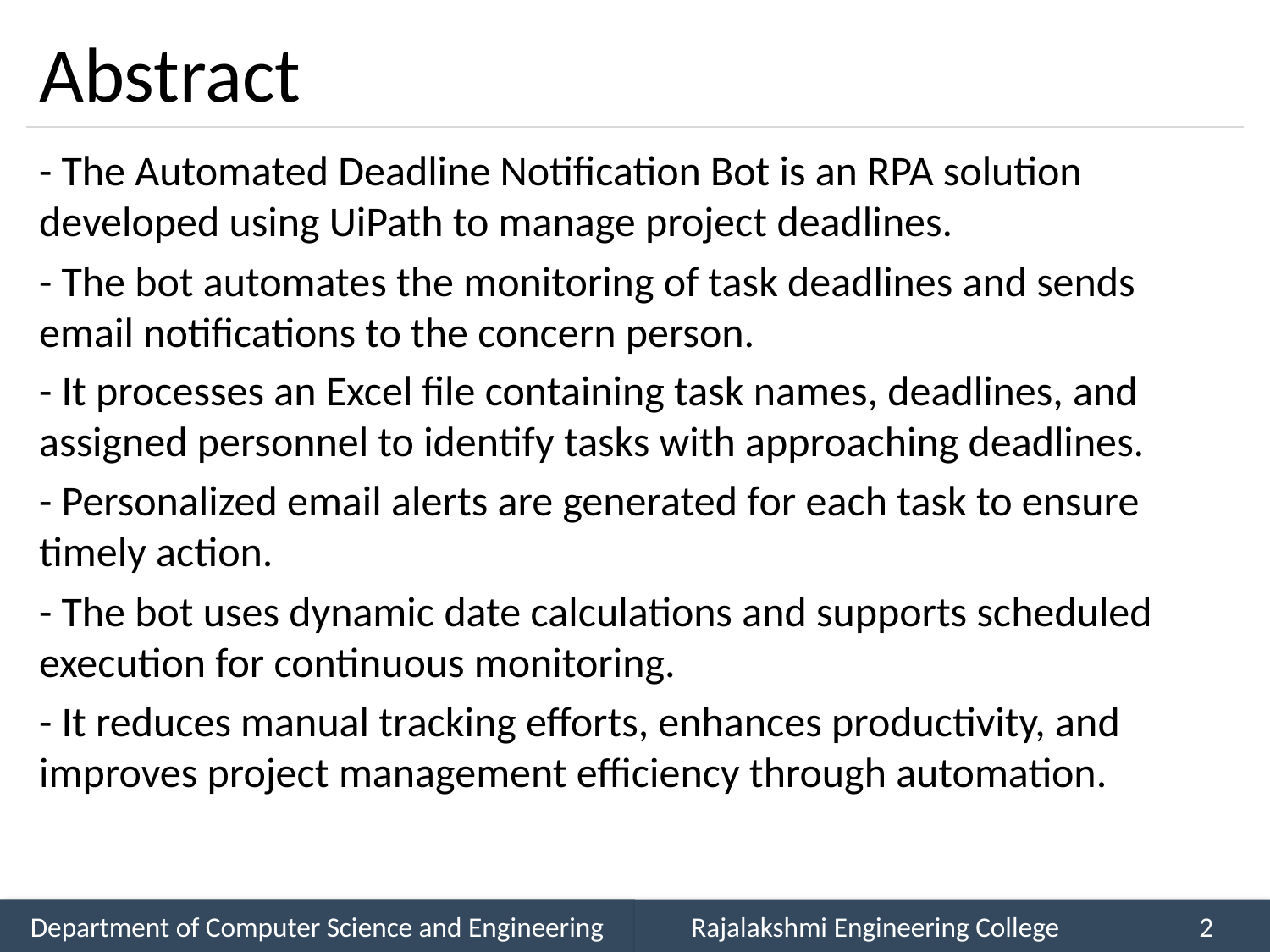

# Abstract
- The Automated Deadline Notification Bot is an RPA solution developed using UiPath to manage project deadlines.
- The bot automates the monitoring of task deadlines and sends email notifications to the concern person.
- It processes an Excel file containing task names, deadlines, and assigned personnel to identify tasks with approaching deadlines.
- Personalized email alerts are generated for each task to ensure timely action.
- The bot uses dynamic date calculations and supports scheduled execution for continuous monitoring.
- It reduces manual tracking efforts, enhances productivity, and improves project management efficiency through automation.